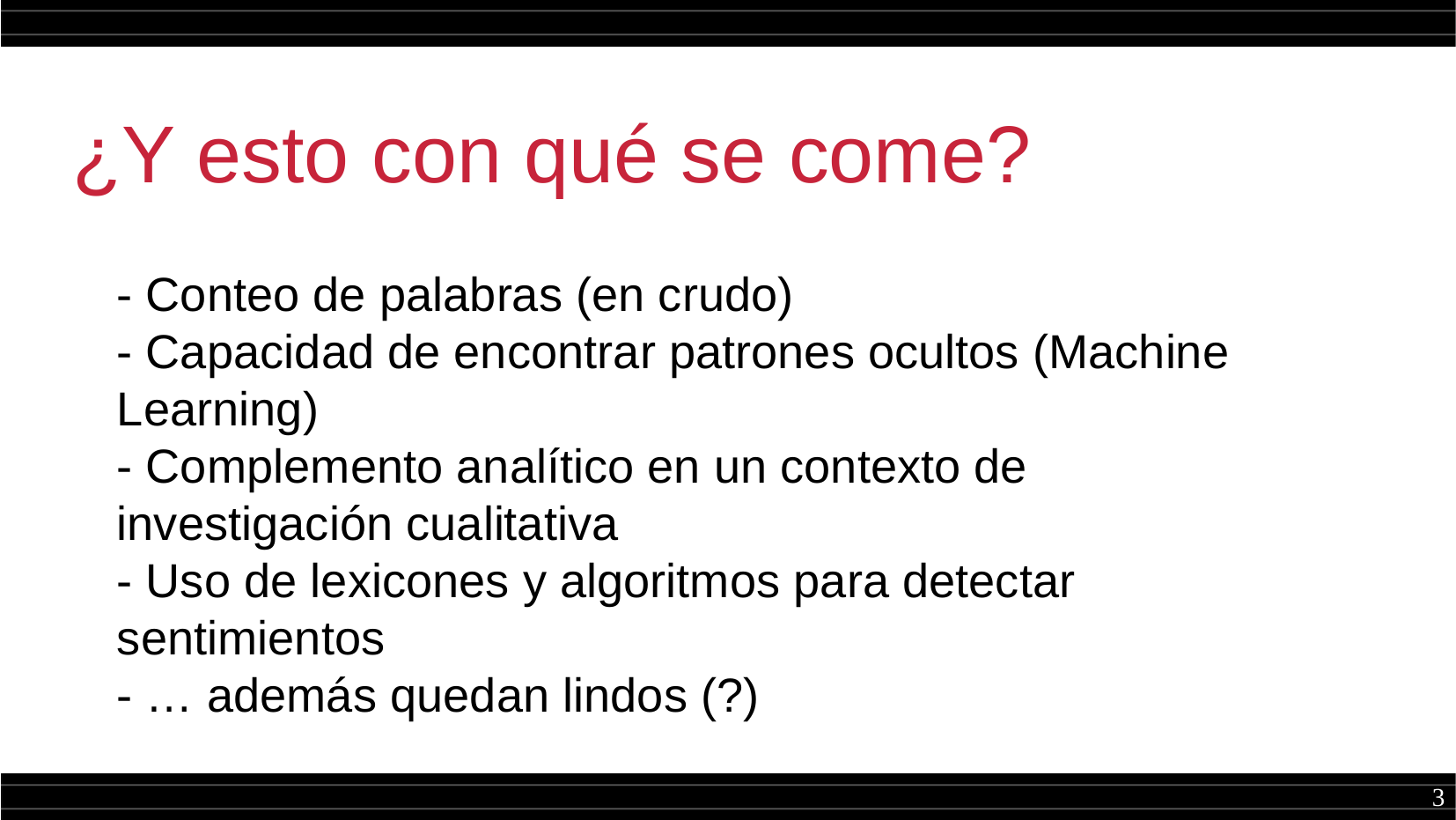

¿Y esto con qué se come?
- Conteo de palabras (en crudo)
- Capacidad de encontrar patrones ocultos (Machine Learning)
- Complemento analítico en un contexto de investigación cualitativa
- Uso de lexicones y algoritmos para detectar sentimientos
- … además quedan lindos (?)